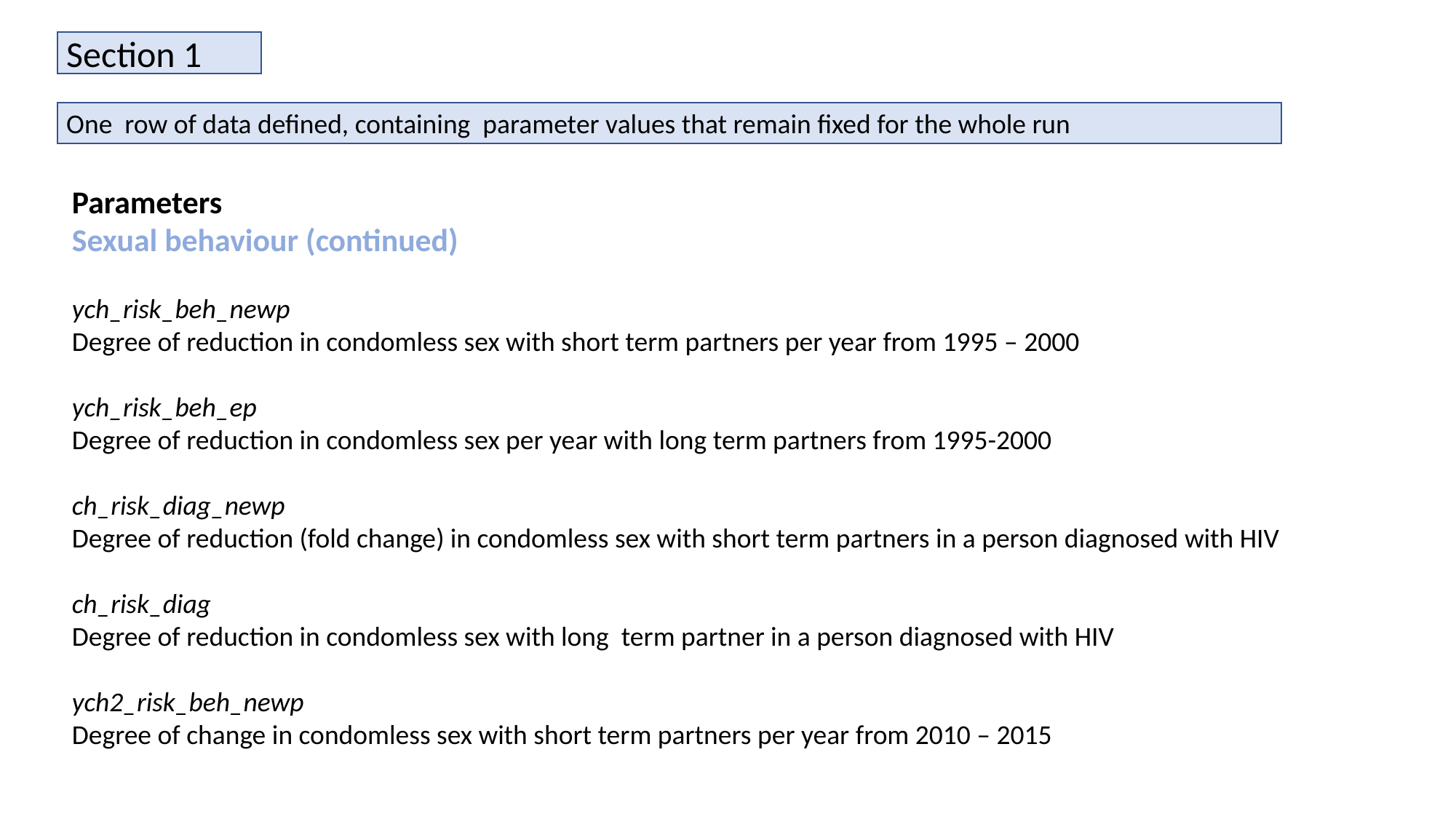

Section 1
One  row of data defined, containing  parameter values that remain fixed for the whole run

Parameters
Sexual behaviour (continued)

ych_risk_beh_newp
Degree of reduction in condomless sex with short term partners per year from 1995 – 2000

ych_risk_beh_ep
Degree of reduction in condomless sex per year with long term partners from 1995-2000

ch_risk_diag_newp
Degree of reduction (fold change) in condomless sex with short term partners in a person diagnosed with HIV

ch_risk_diag
Degree of reduction in condomless sex with long  term partner in a person diagnosed with HIV

ych2_risk_beh_newp
Degree of change in condomless sex with short term partners per year from 2010 – 2015